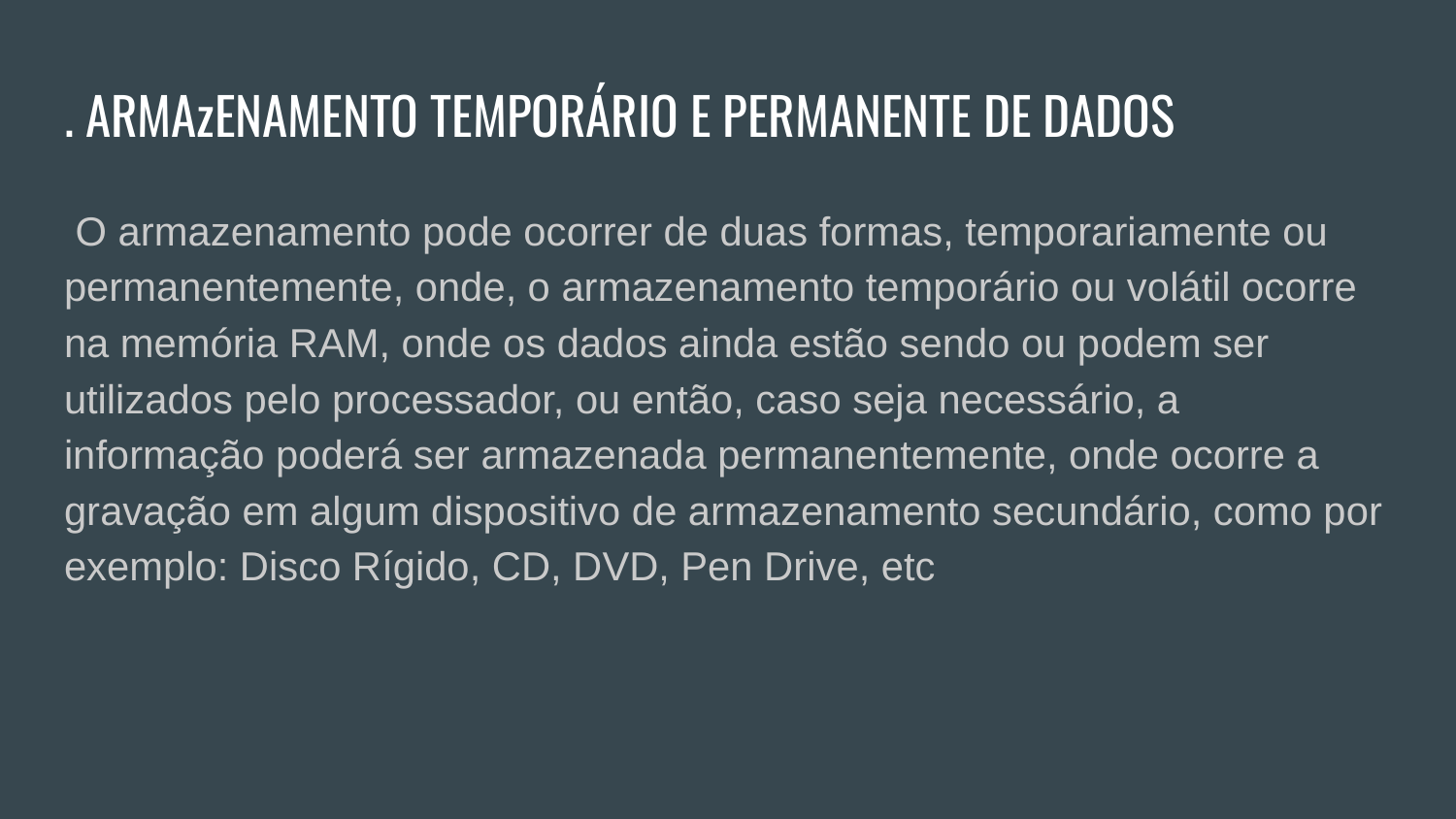

# . ARMAzENAMENTO TEMPORÁRIO E PERMANENTE DE DADOS
 O armazenamento pode ocorrer de duas formas, temporariamente ou permanentemente, onde, o armazenamento temporário ou volátil ocorre na memória RAM, onde os dados ainda estão sendo ou podem ser utilizados pelo processador, ou então, caso seja necessário, a informação poderá ser armazenada permanentemente, onde ocorre a gravação em algum dispositivo de armazenamento secundário, como por exemplo: Disco Rígido, CD, DVD, Pen Drive, etc